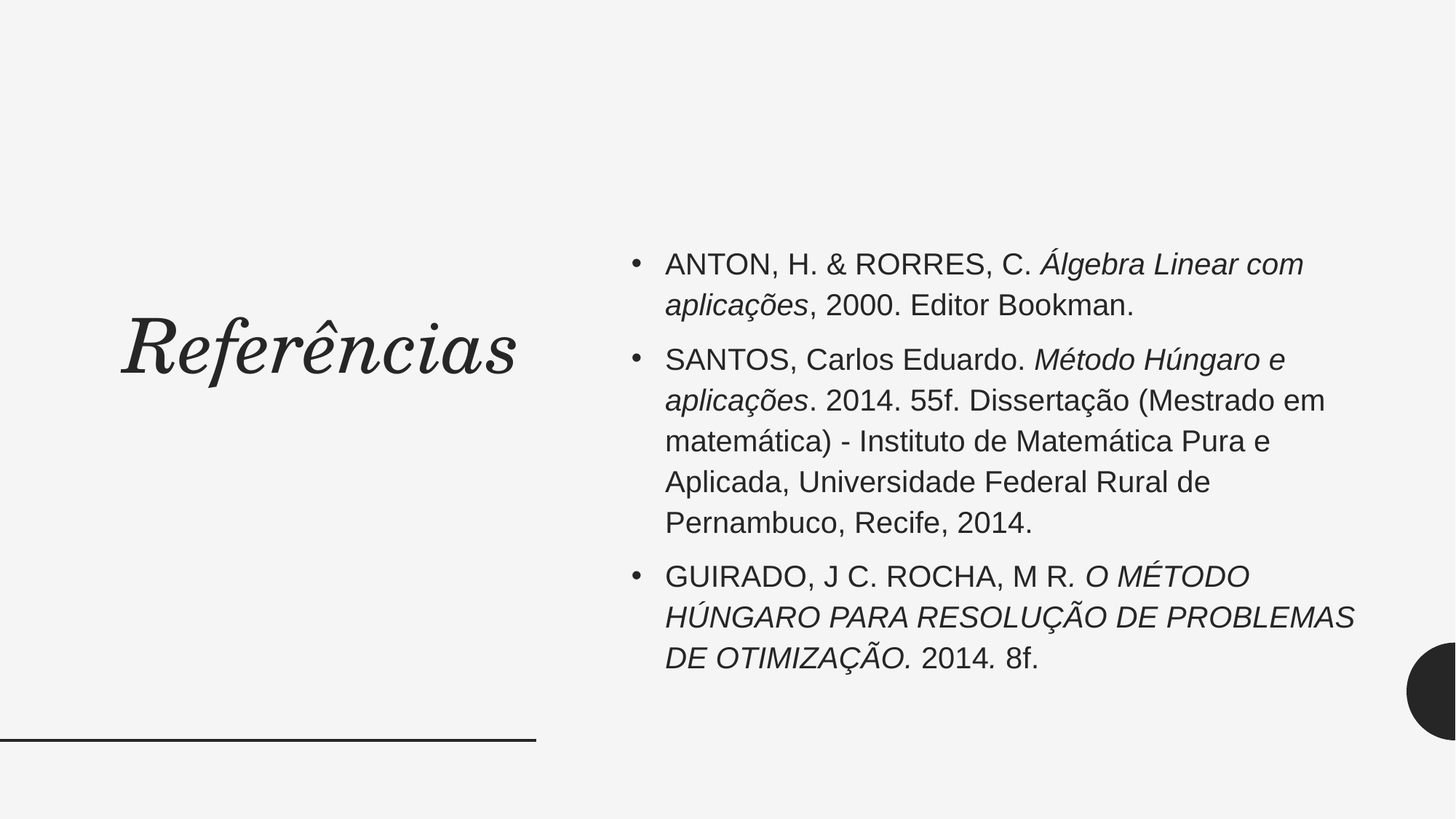

ANTON, H. & RORRES, C. Álgebra Linear com aplicações, 2000. Editor Bookman.
SANTOS, Carlos Eduardo. Método Húngaro e aplicações. 2014. 55f. Dissertação (Mestrado em matemática) - Instituto de Matemática Pura e Aplicada, Universidade Federal Rural de Pernambuco, Recife, 2014.
GUIRADO, J C. ROCHA, M R. O MÉTODO HÚNGARO PARA RESOLUÇÃO DE PROBLEMAS DE OTIMIZAÇÃO. 2014. 8f.

# Referências